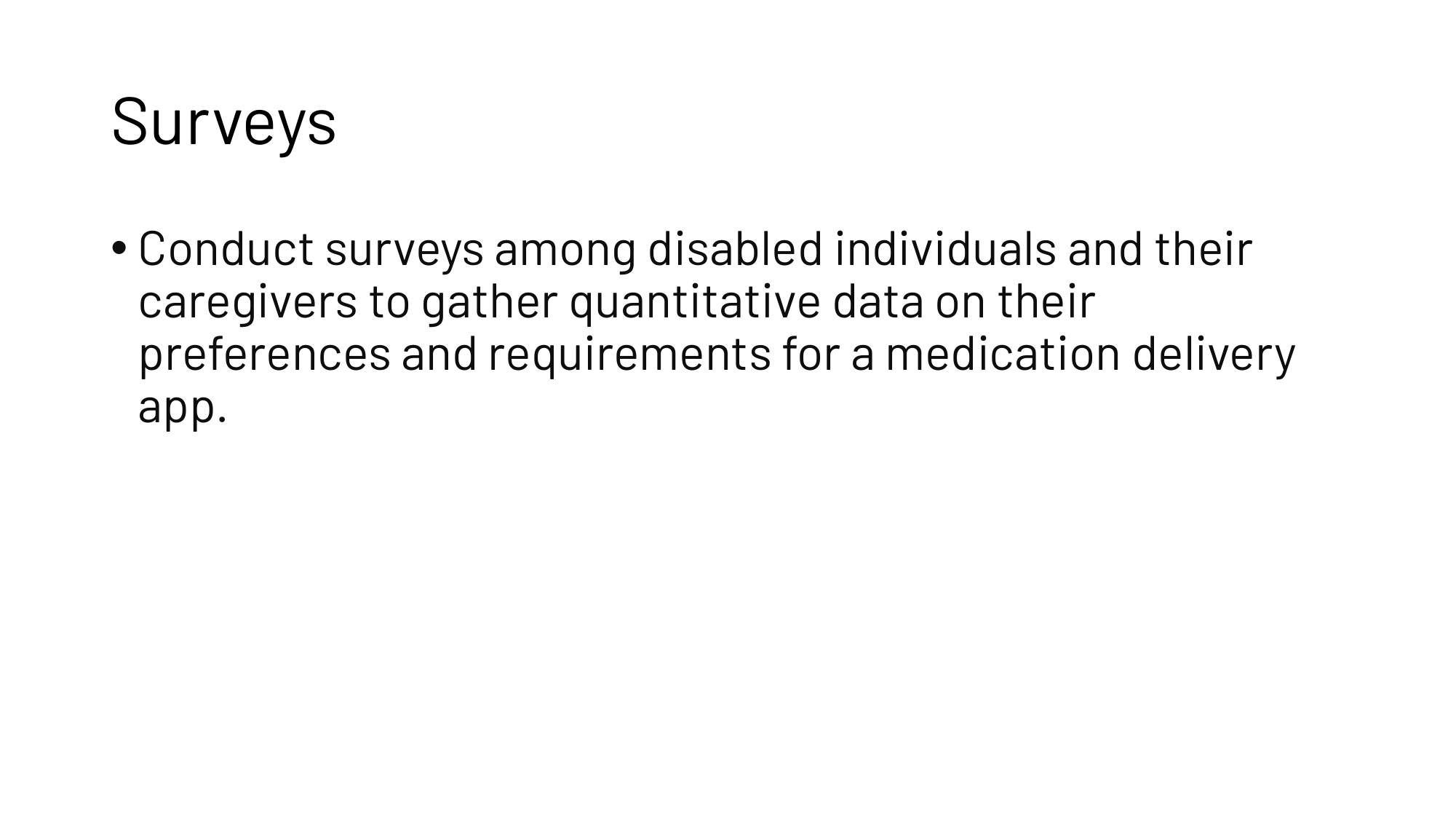

# Surveys
Conduct surveys among disabled individuals and their caregivers to gather quantitative data on their preferences and requirements for a medication delivery app.